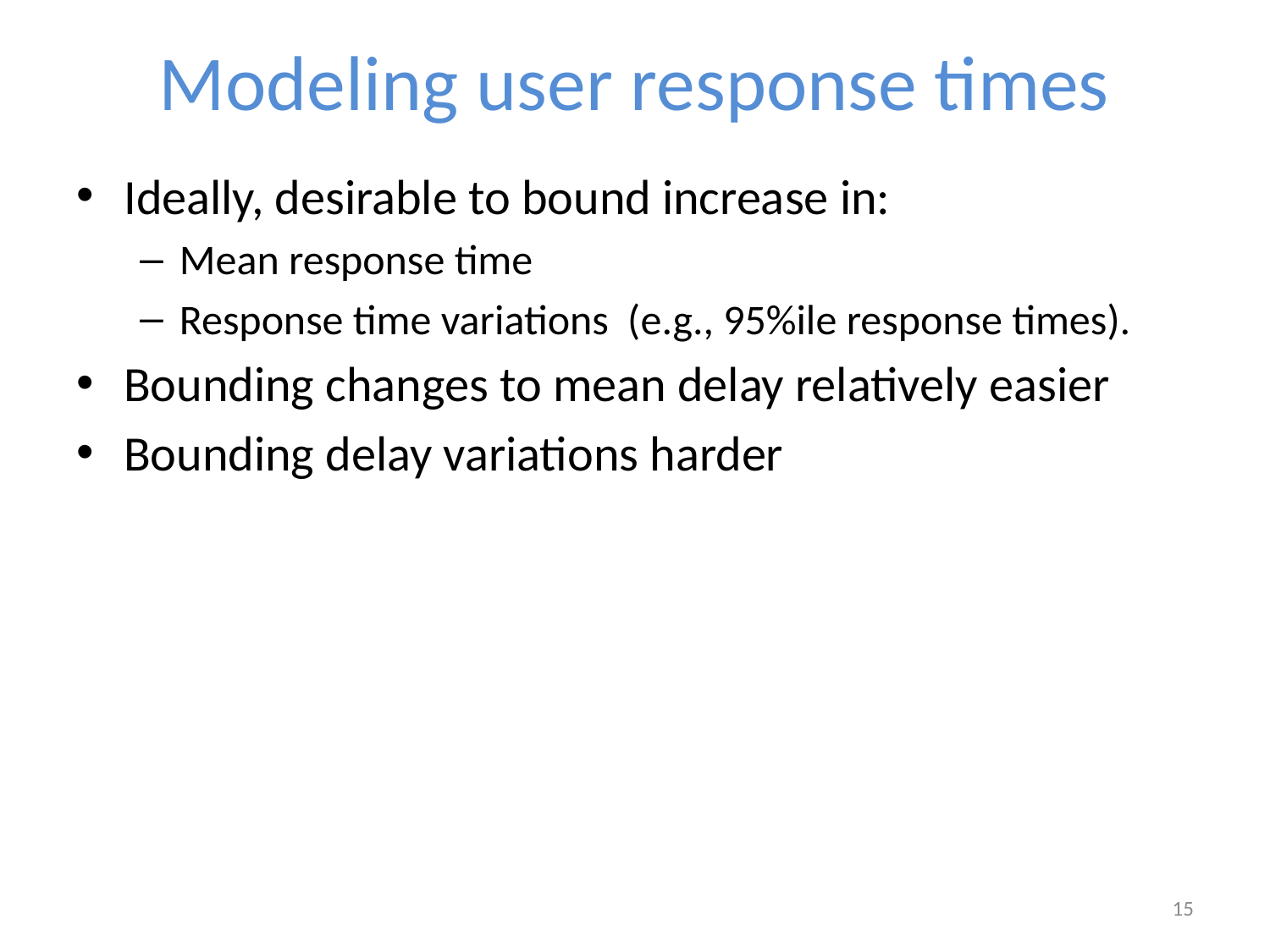

# Modeling user response times
Ideally, desirable to bound increase in:
Mean response time
Response time variations  (e.g., 95%ile response times).
Bounding changes to mean delay relatively easier
Bounding delay variations harder
15